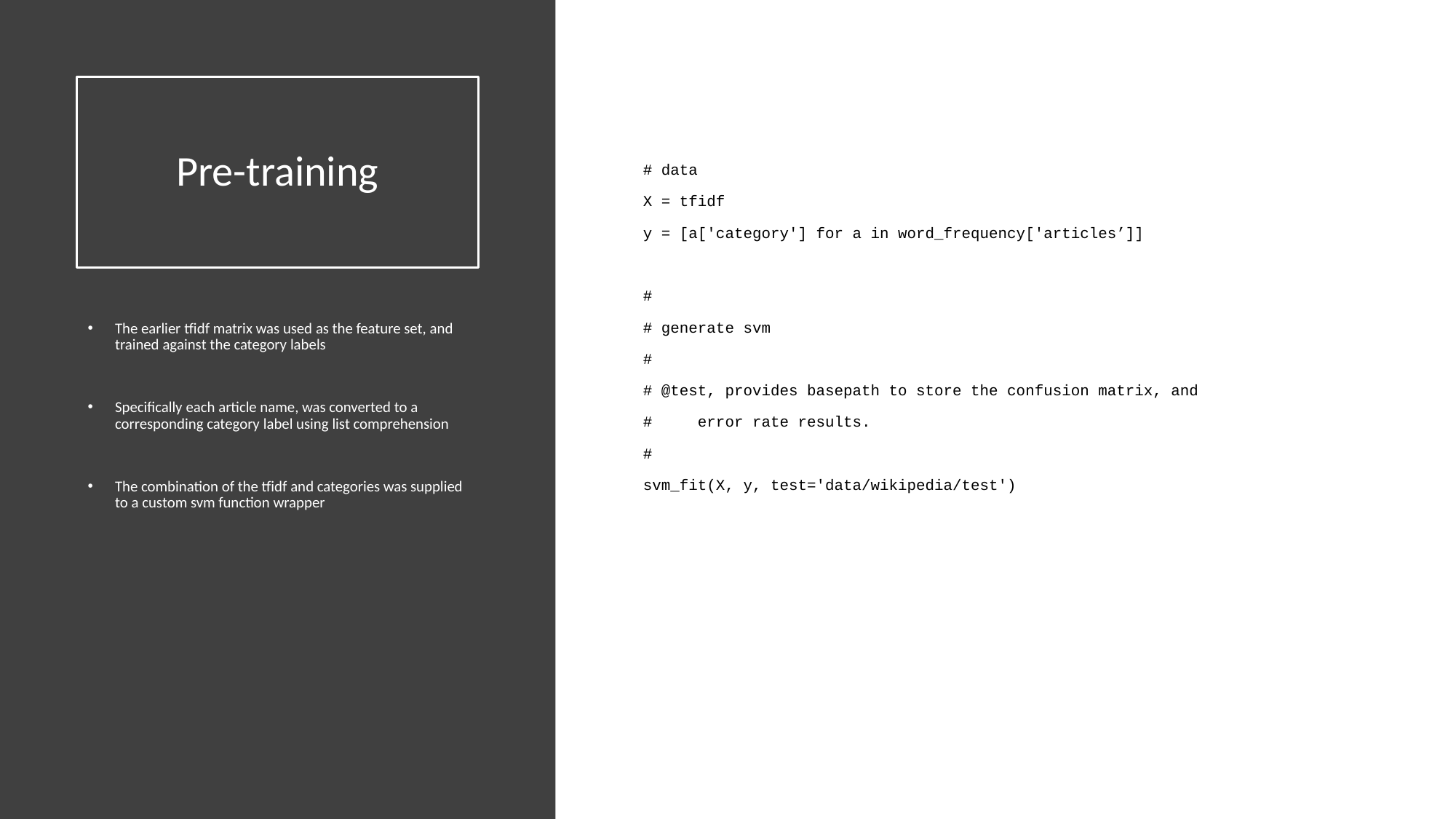

# Pre-training
# data
X = tfidf
y = [a['category'] for a in word_frequency['articles’]]

#
# generate svm
#
# @test, provides basepath to store the confusion matrix, and
#     error rate results.
#
svm_fit(X, y, test='data/wikipedia/test')
The earlier tfidf matrix was used as the feature set, and trained against the category labels

Specifically each article name, was converted to a corresponding category label using list comprehension

The combination of the tfidf and categories was supplied to a custom svm function wrapper